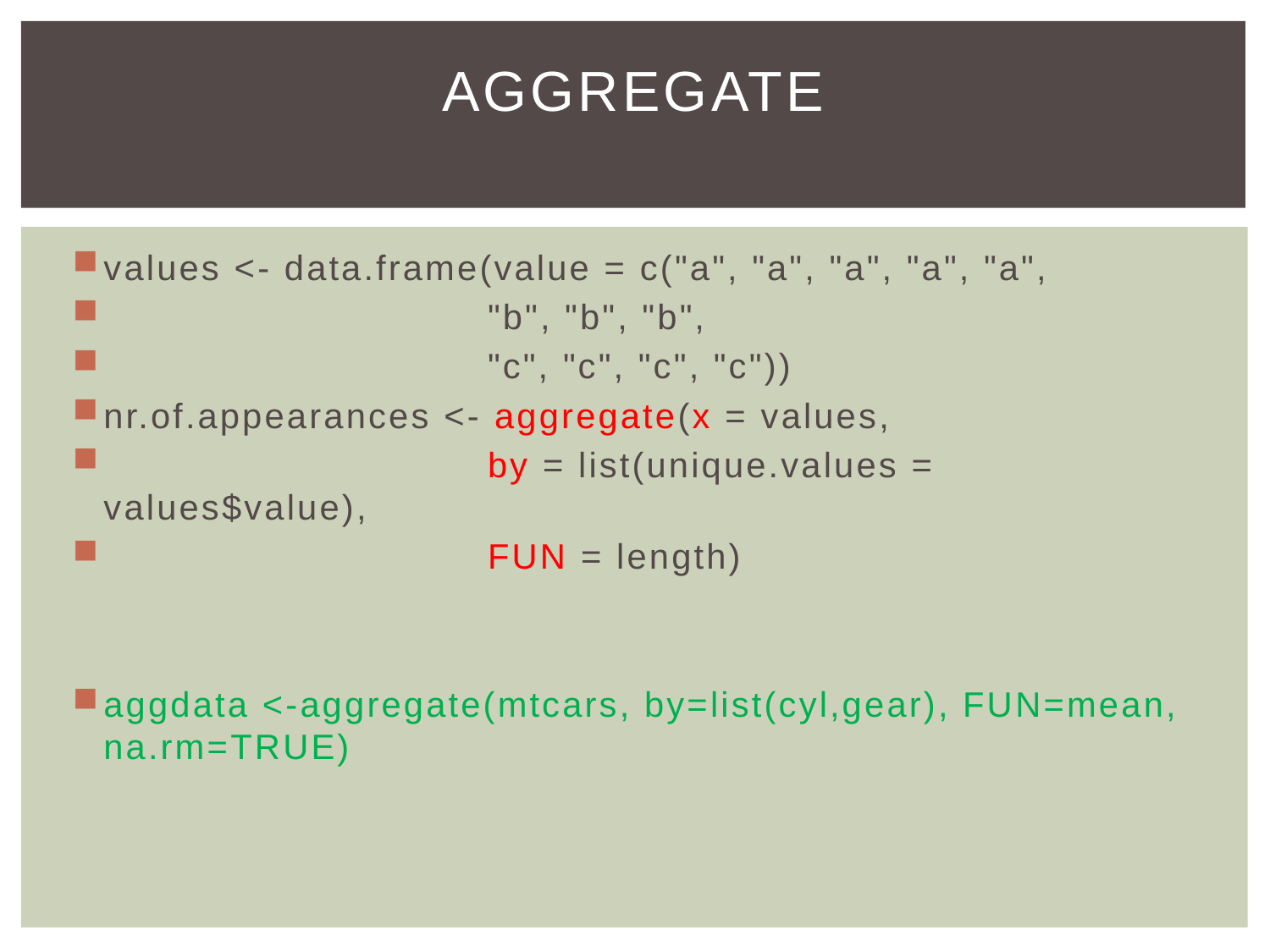

# Aggregate
values <- data.frame(value = c("a", "a", "a", "a", "a",
                               "b", "b", "b",
                               "c", "c", "c", "c"))
nr.of.appearances <- aggregate(x = values,
                               by = list(unique.values = values$value),
                               FUN = length)

aggdata <-aggregate(mtcars, by=list(cyl,gear), FUN=mean, na.rm=TRUE)